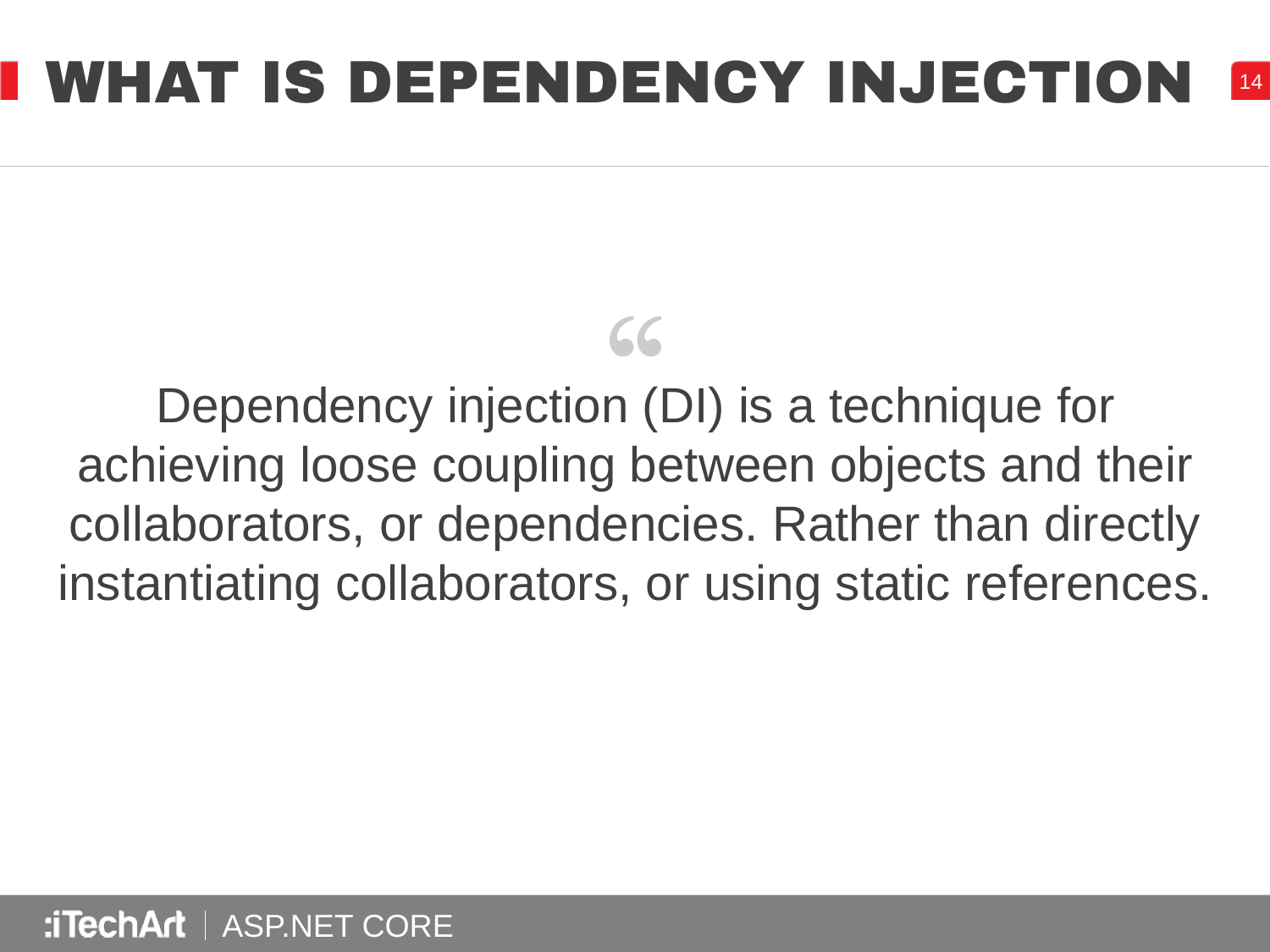

# What is Dependency injection
Dependency injection (DI) is a technique for achieving loose coupling between objects and their collaborators, or dependencies. Rather than directly instantiating collaborators, or using static references.